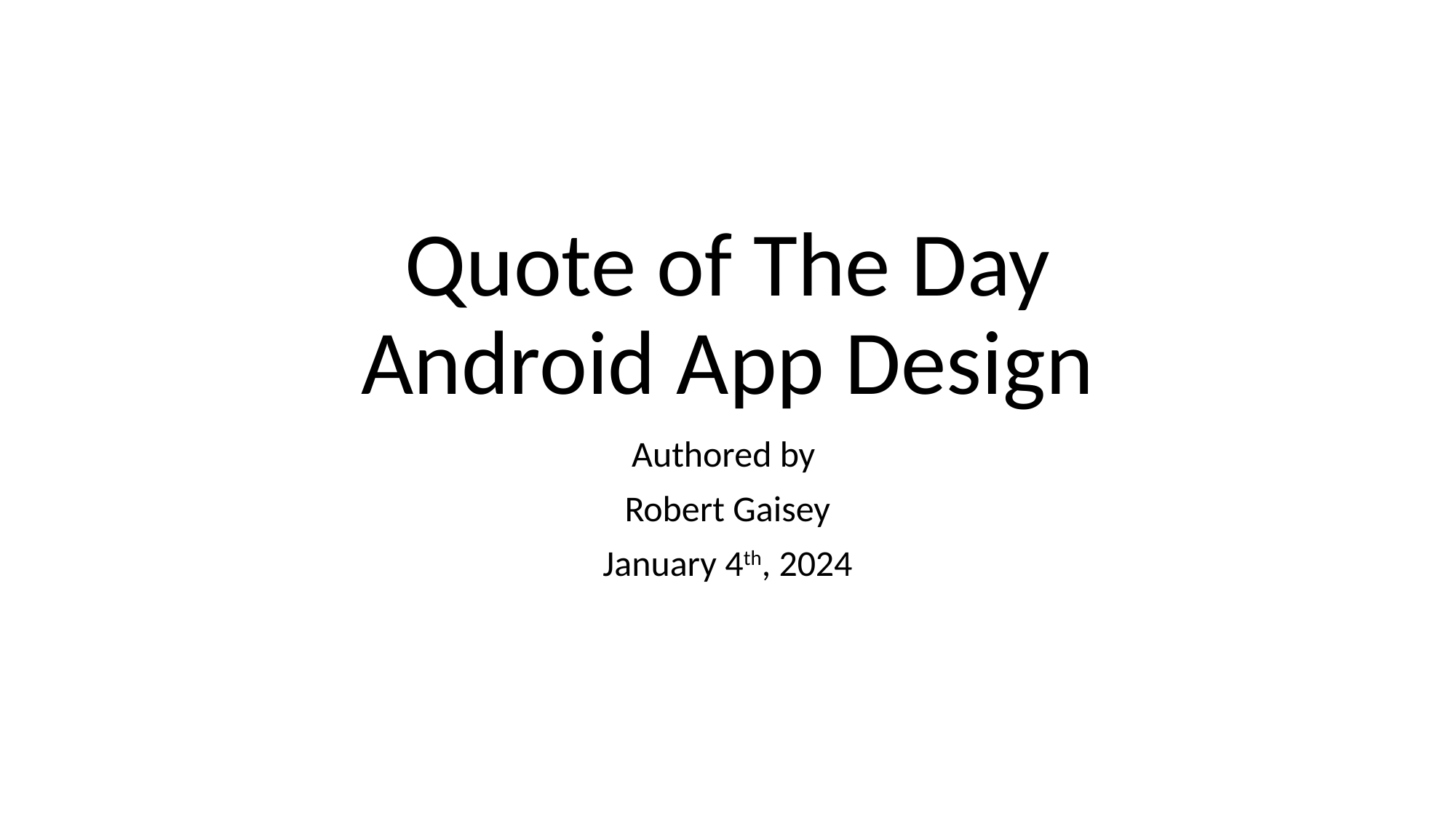

Quote of The Day
Android App Design
Authored by
Robert Gaisey
January 4th, 2024